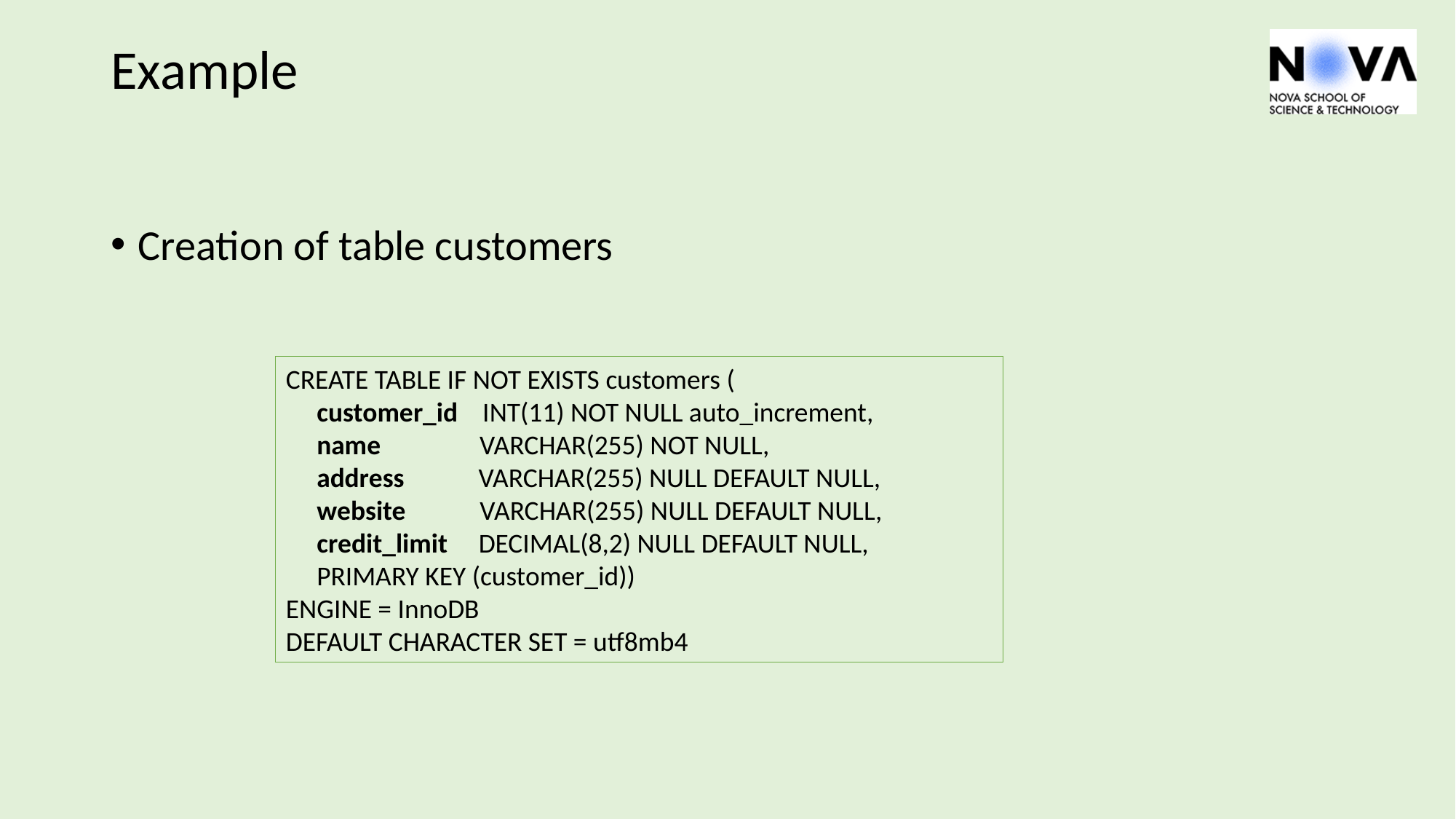

# Example
Creation of table customers
CREATE TABLE IF NOT EXISTS customers (
     customer_id    INT(11) NOT NULL auto_increment,
     name                VARCHAR(255) NOT NULL,
     address            VARCHAR(255) NULL DEFAULT NULL,
     website            VARCHAR(255) NULL DEFAULT NULL,
     credit_limit     DECIMAL(8,2) NULL DEFAULT NULL,
     PRIMARY KEY (customer_id))
ENGINE = InnoDB
DEFAULT CHARACTER SET = utf8mb4